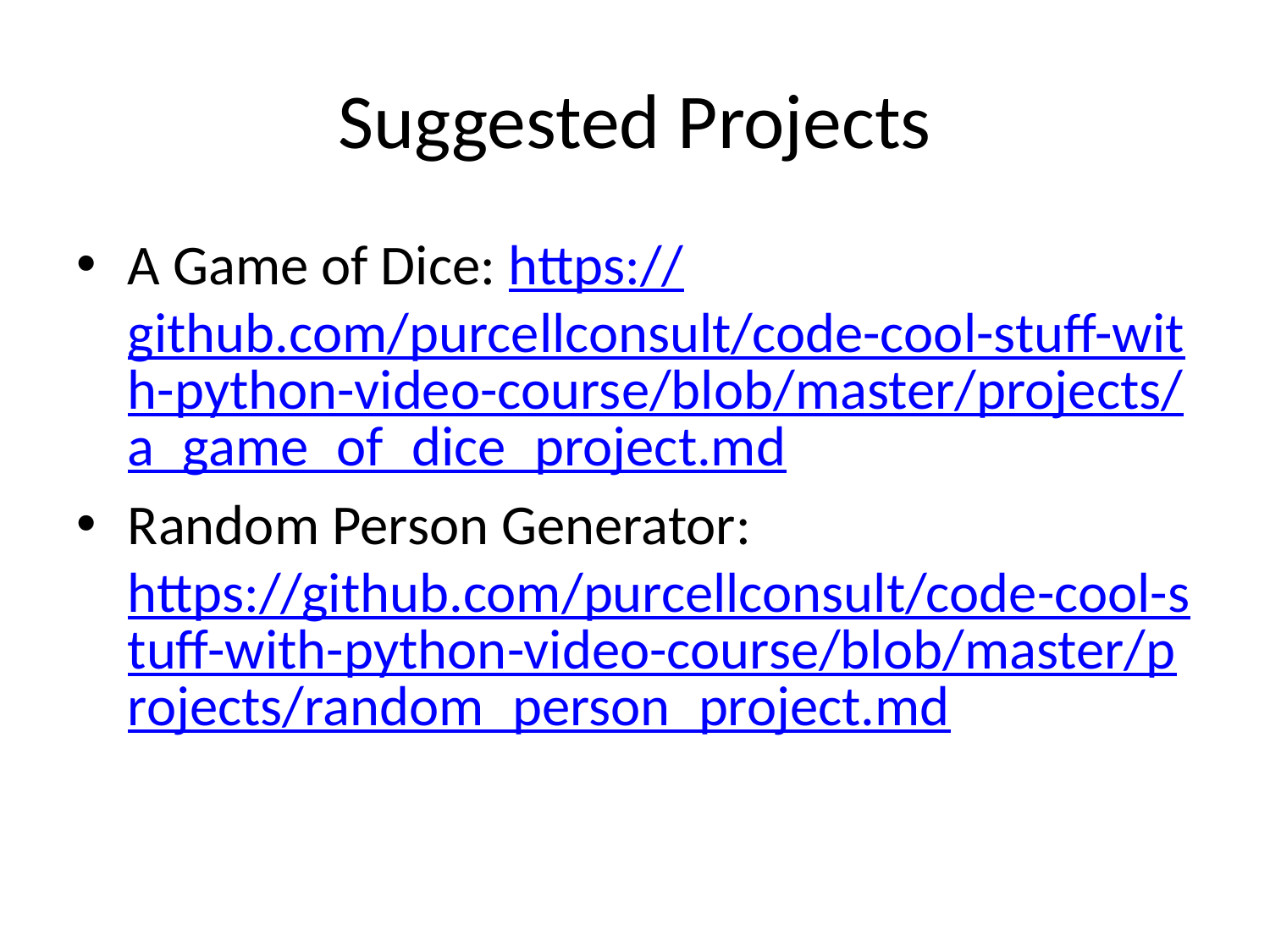

# Suggested Projects
A Game of Dice: https://github.com/purcellconsult/code-cool-stuff-with-python-video-course/blob/master/projects/a_game_of_dice_project.md
Random Person Generator: https://github.com/purcellconsult/code-cool-stuff-with-python-video-course/blob/master/projects/random_person_project.md